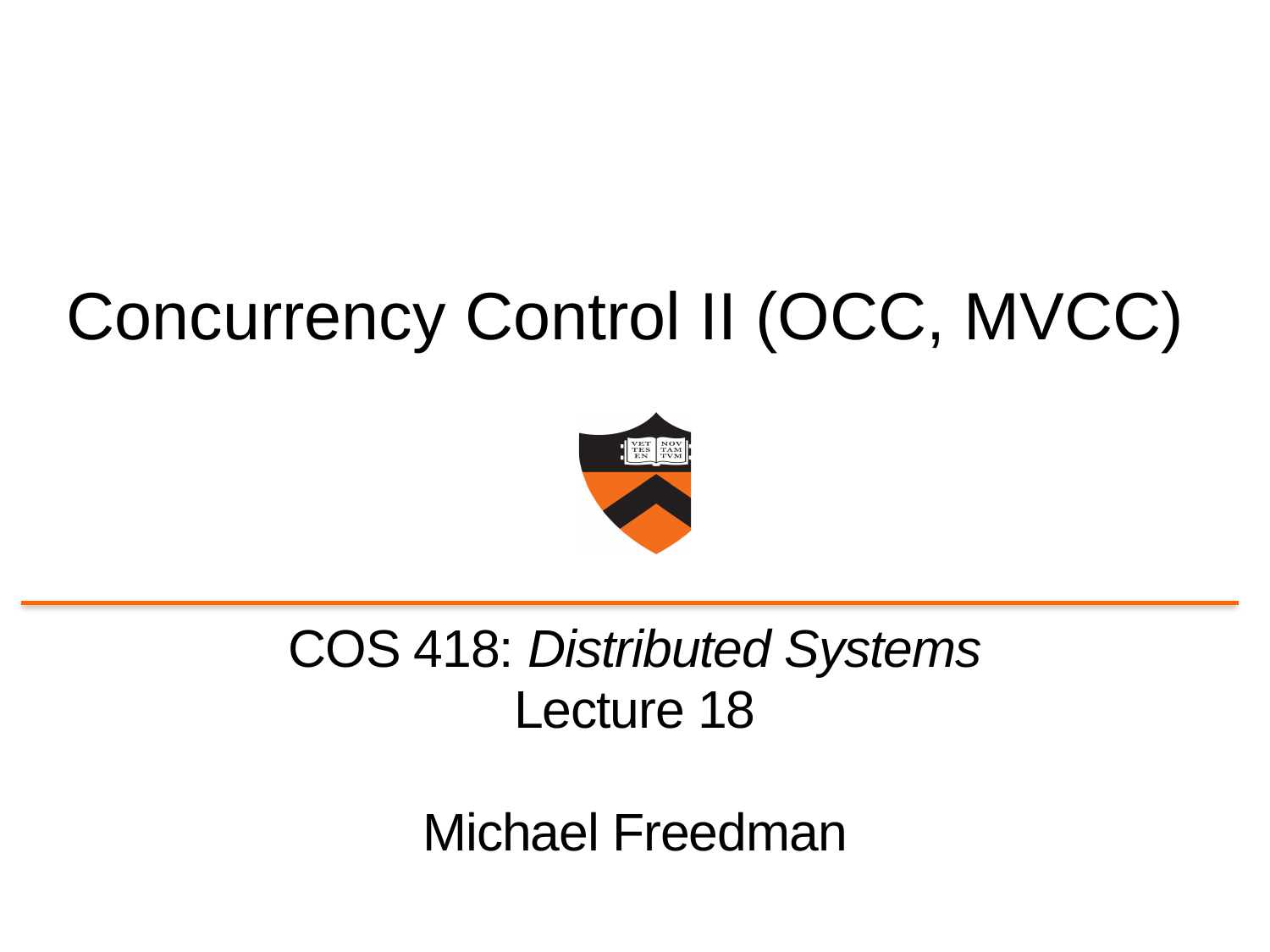

# Concurrency Control II (OCC, MVCC)
COS 418: Distributed Systems
Lecture 18

Michael Freedman